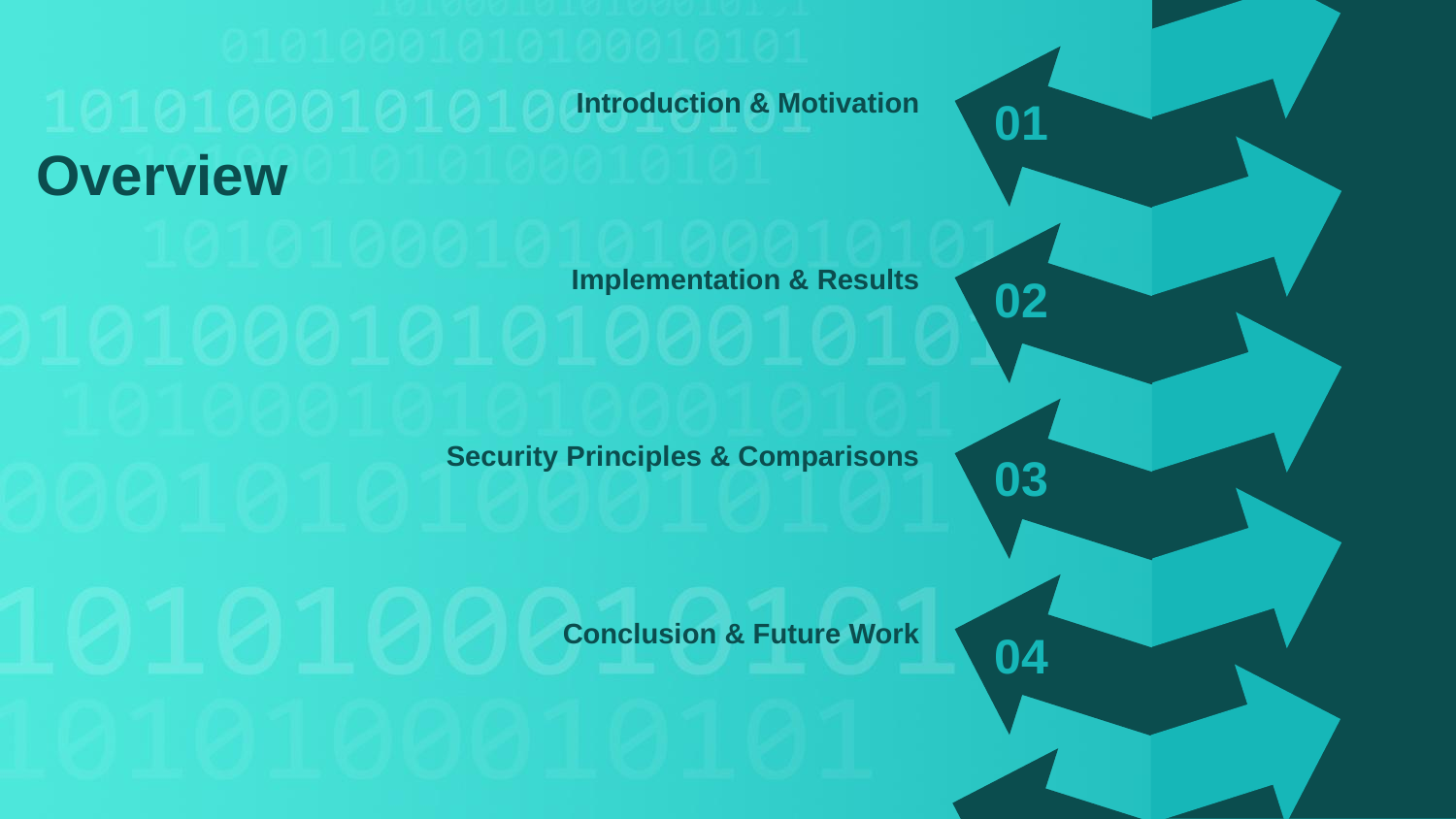

Overview
Introduction & Motivation

01

Implementation & Results

02

Security Principles & Comparisons

03

Conclusion & Future Work

04